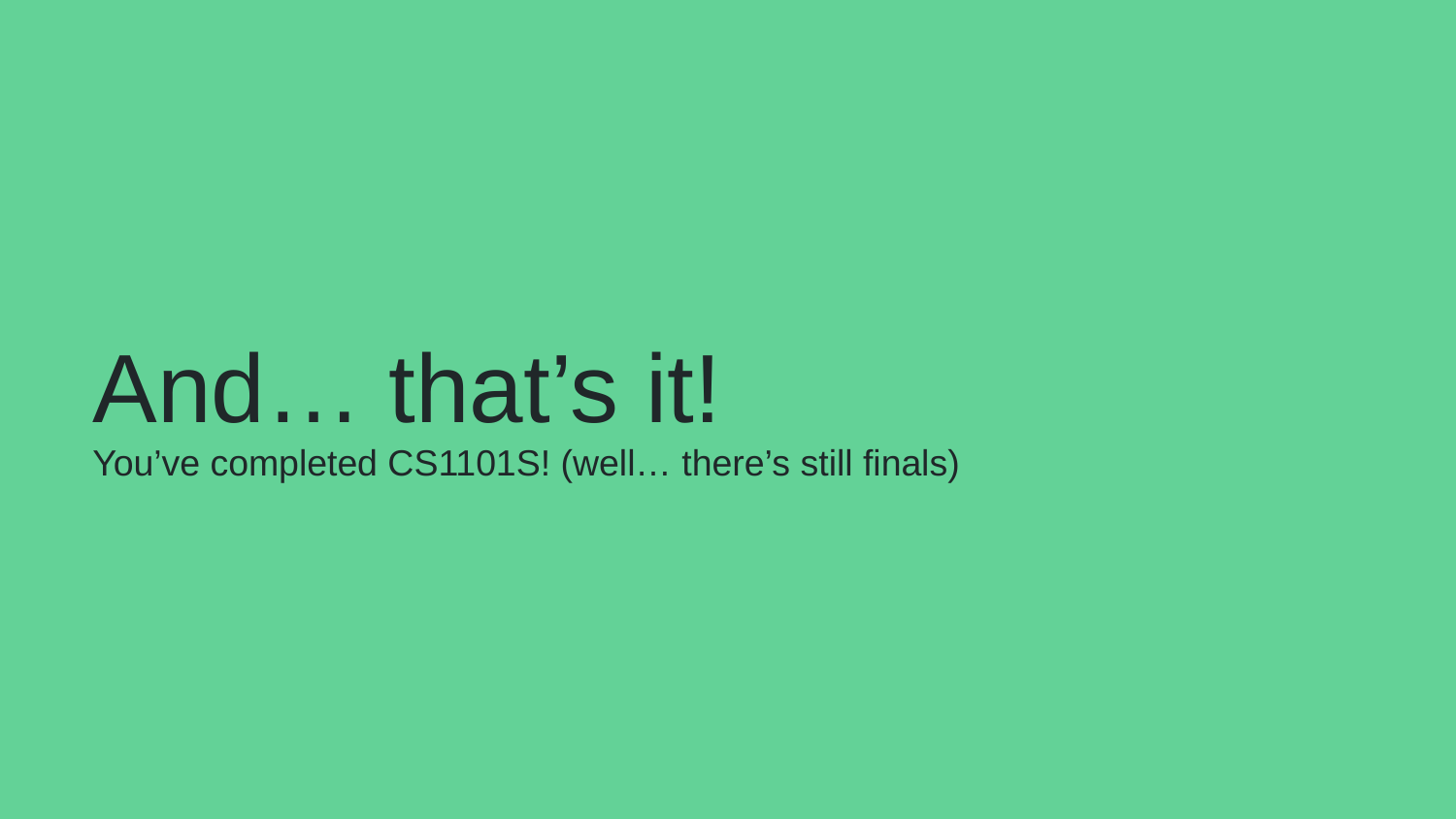

# And… that’s it!
You’ve completed CS1101S! (well… there’s still finals)